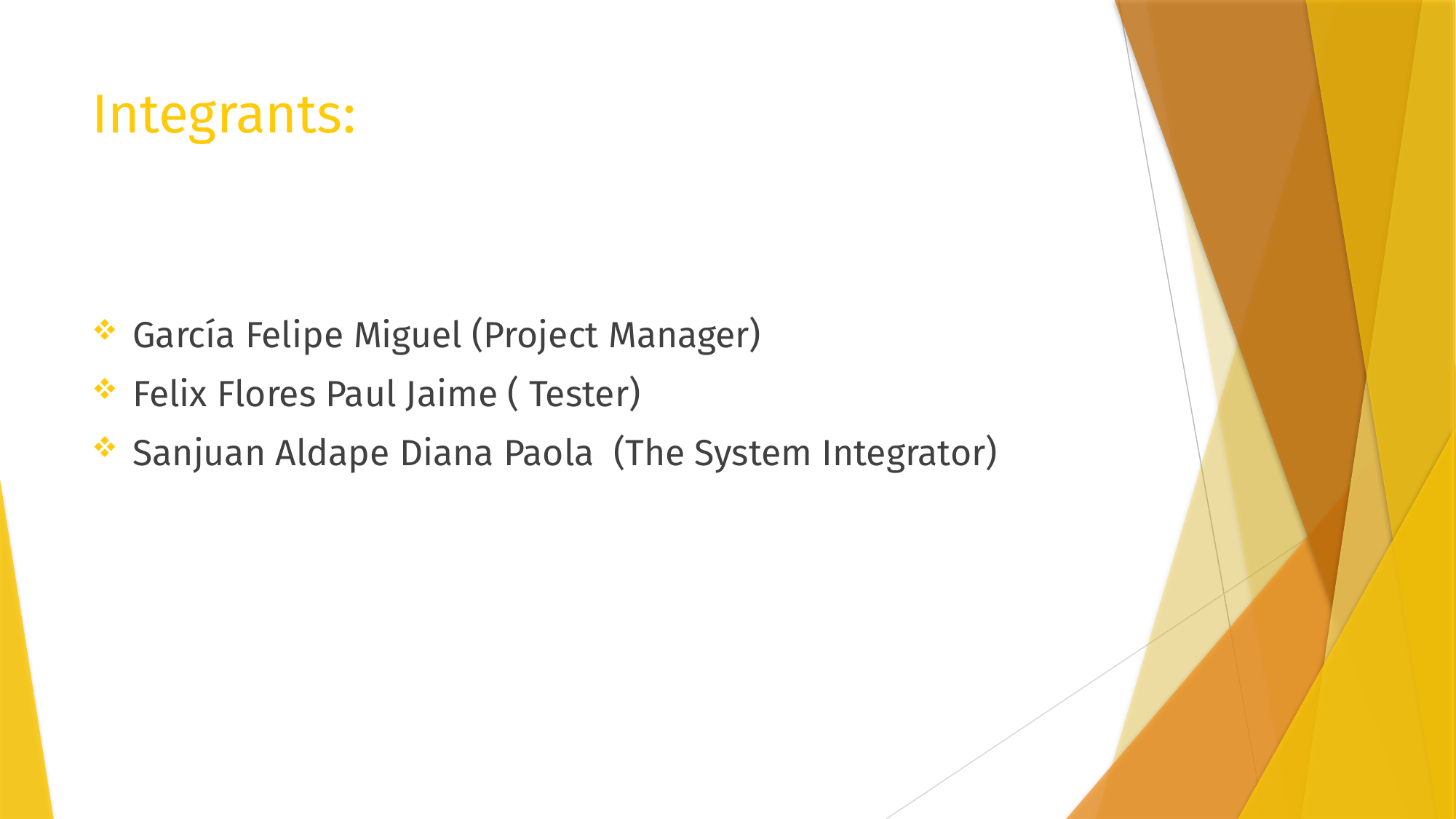

# Integrants:

García Felipe Miguel (Project Manager)
Felix Flores Paul Jaime ( Tester)
Sanjuan Aldape Diana Paola  (The System Integrator)